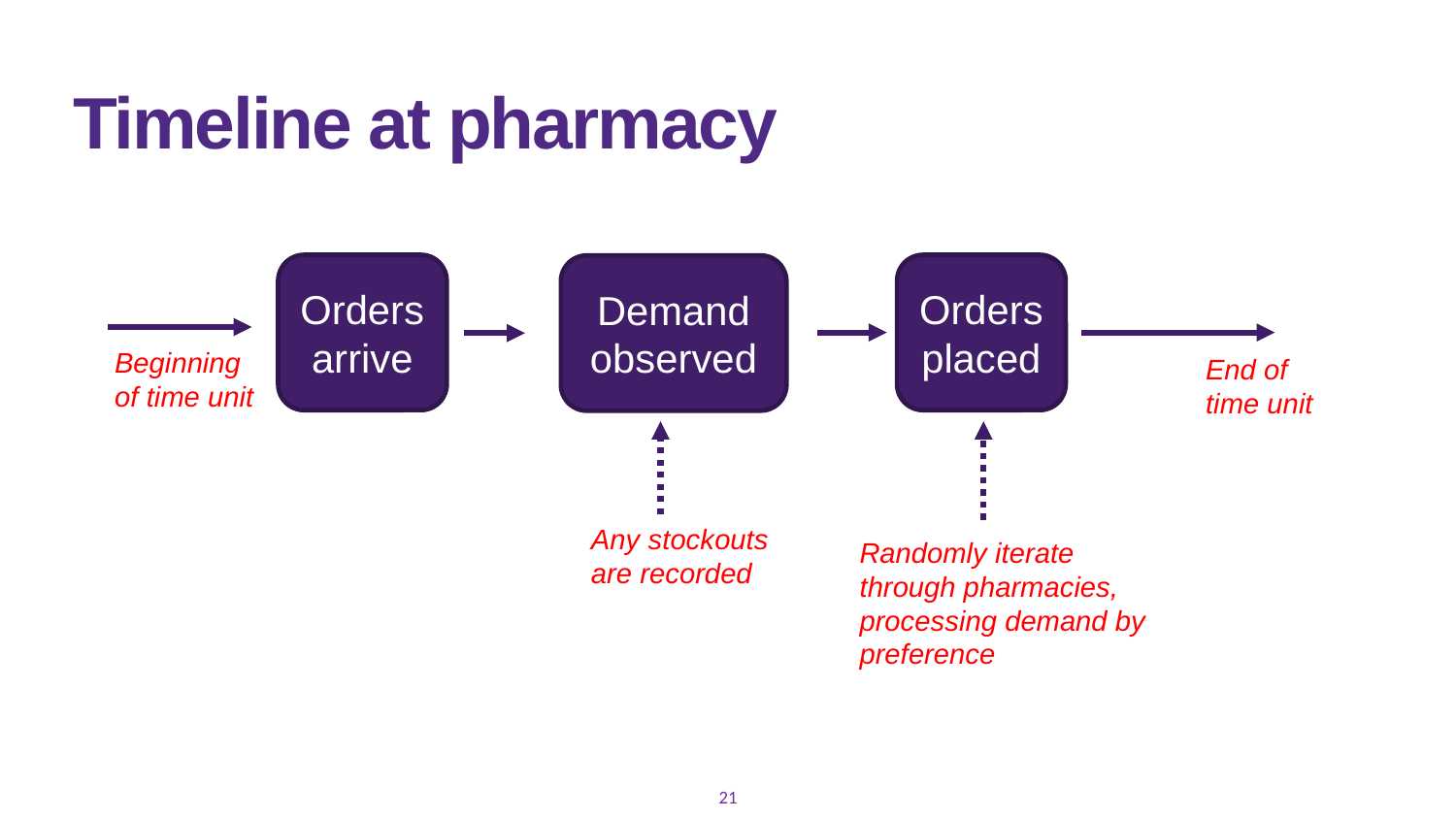

# Timeline at pharmacy

Orders arrive
Orders placed
Demand observed
Beginning of time unit
End of time unit
Any stockouts are recorded
Randomly iterate through pharmacies, processing demand by preference
21
21